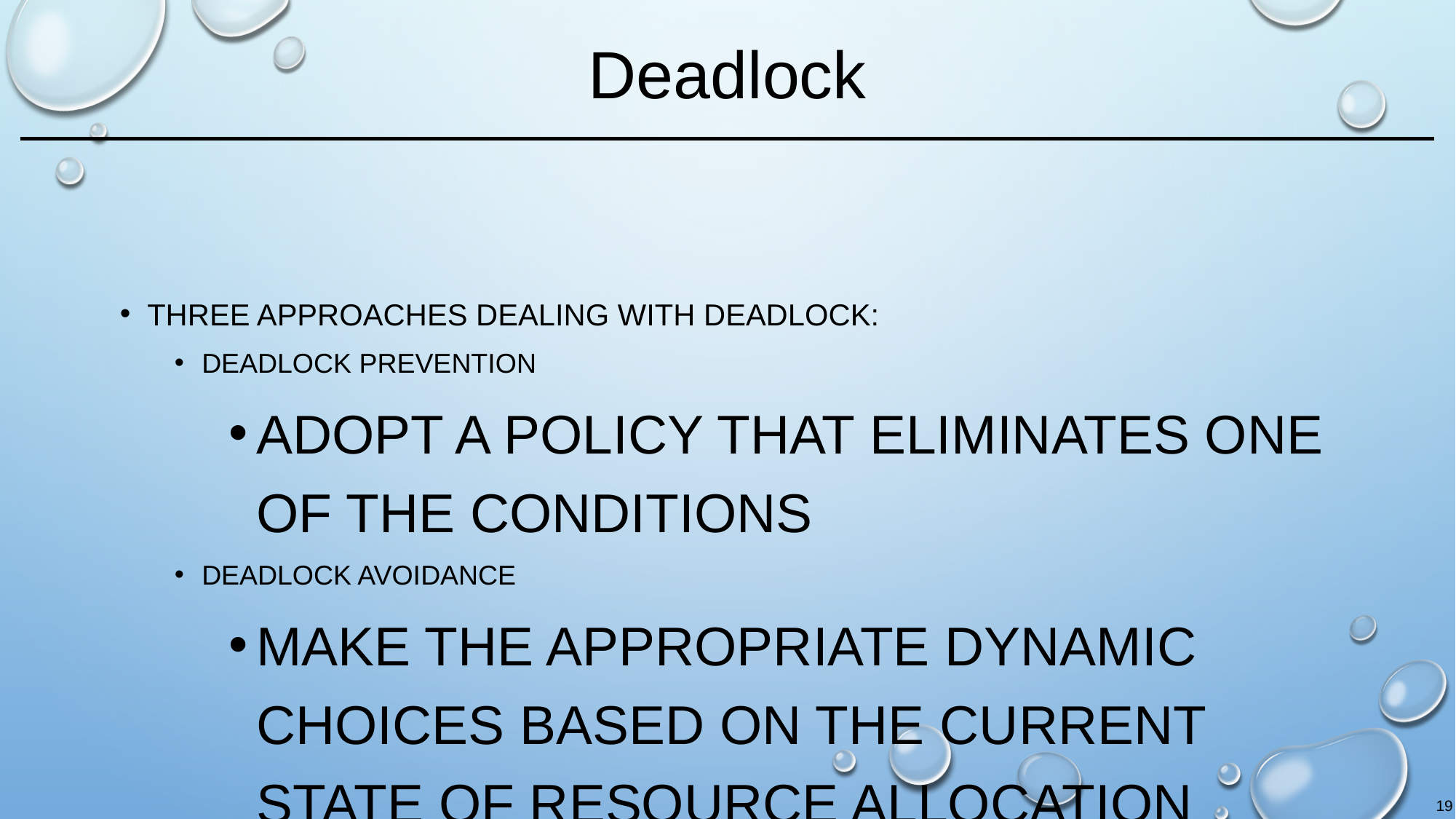

# Deadlock
Three approaches dealing with deadlock:
Deadlock prevention
adopt a policy that eliminates one of the conditions
Deadlock avoidance
make the appropriate dynamic choices based on the current state of resource allocation
Deadlock detection
attempt to detect the presence of deadlock and take action to recover
19